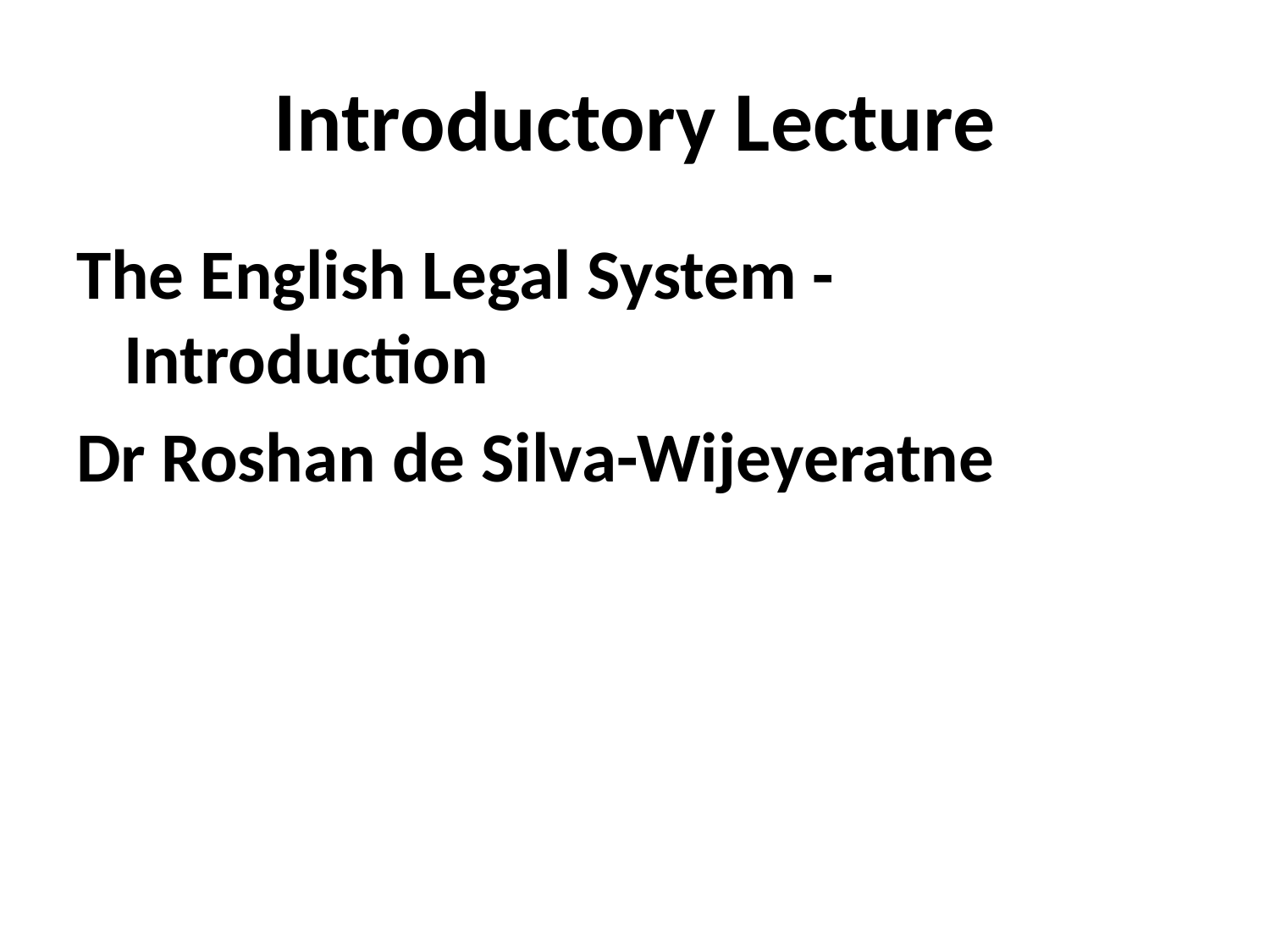

# Introductory Lecture
The English Legal System - Introduction
Dr Roshan de Silva-Wijeyeratne